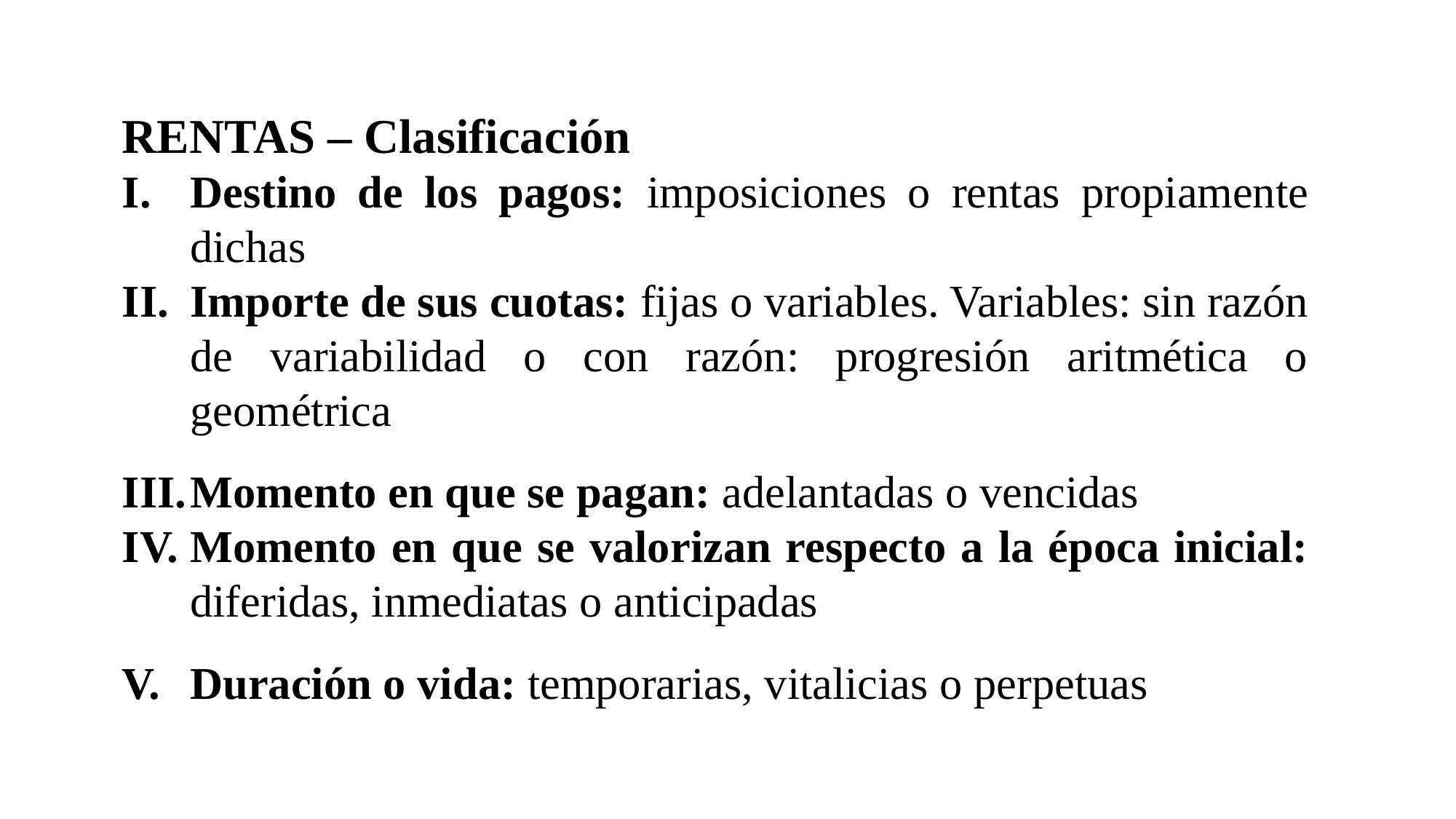

RENTAS – Clasificación
Destino de los pagos: imposiciones o rentas propiamente dichas
Importe de sus cuotas: fijas o variables. Variables: sin razón de variabilidad o con razón: progresión aritmética o geométrica
Momento en que se pagan: adelantadas o vencidas
Momento en que se valorizan respecto a la época inicial: diferidas, inmediatas o anticipadas
Duración o vida: temporarias, vitalicias o perpetuas